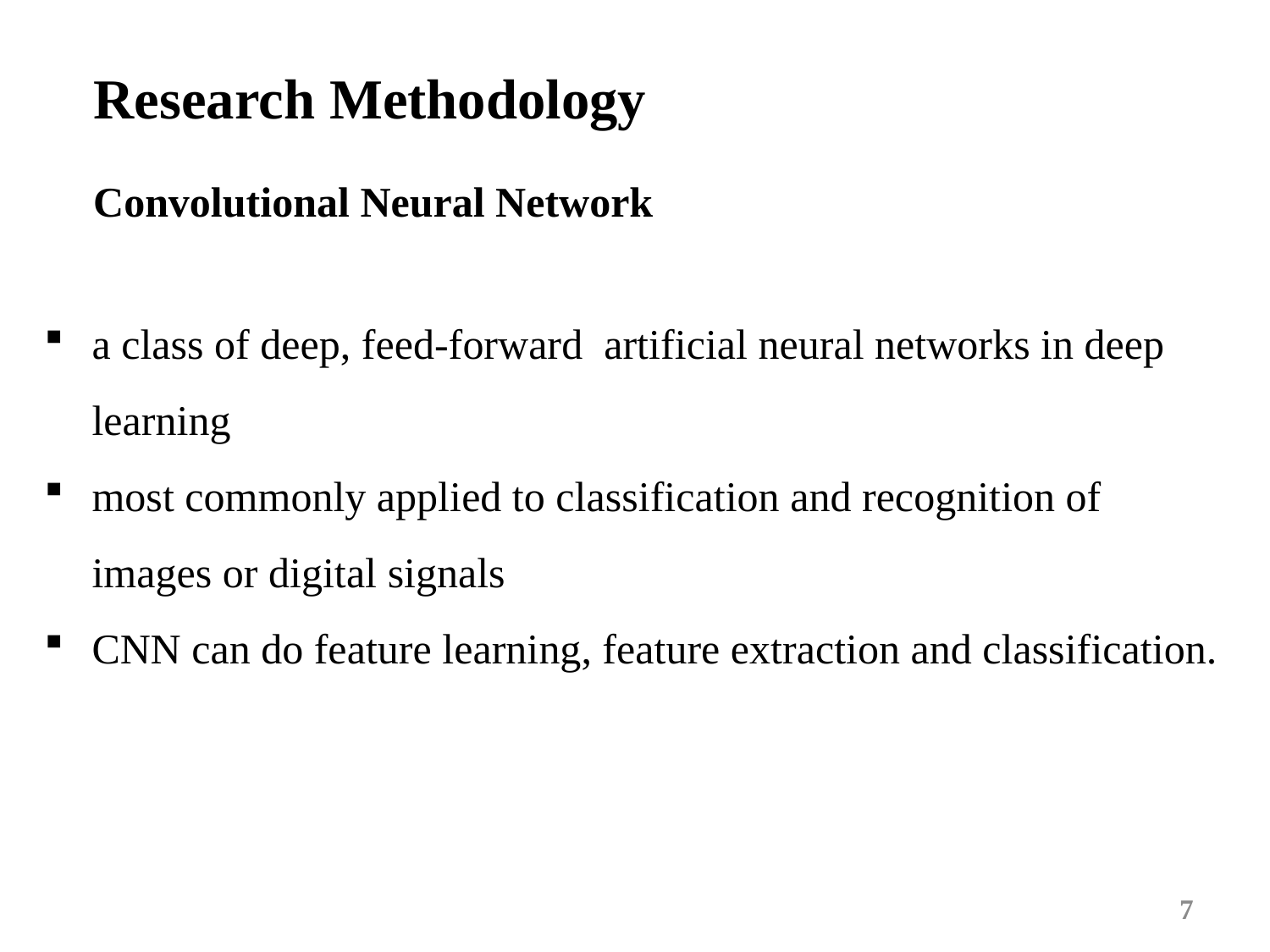

Research Methodology
Convolutional Neural Network
a class of deep, feed-forward  artificial neural networks in deep learning
most commonly applied to classification and recognition of images or digital signals
CNN can do feature learning, feature extraction and classification.

7